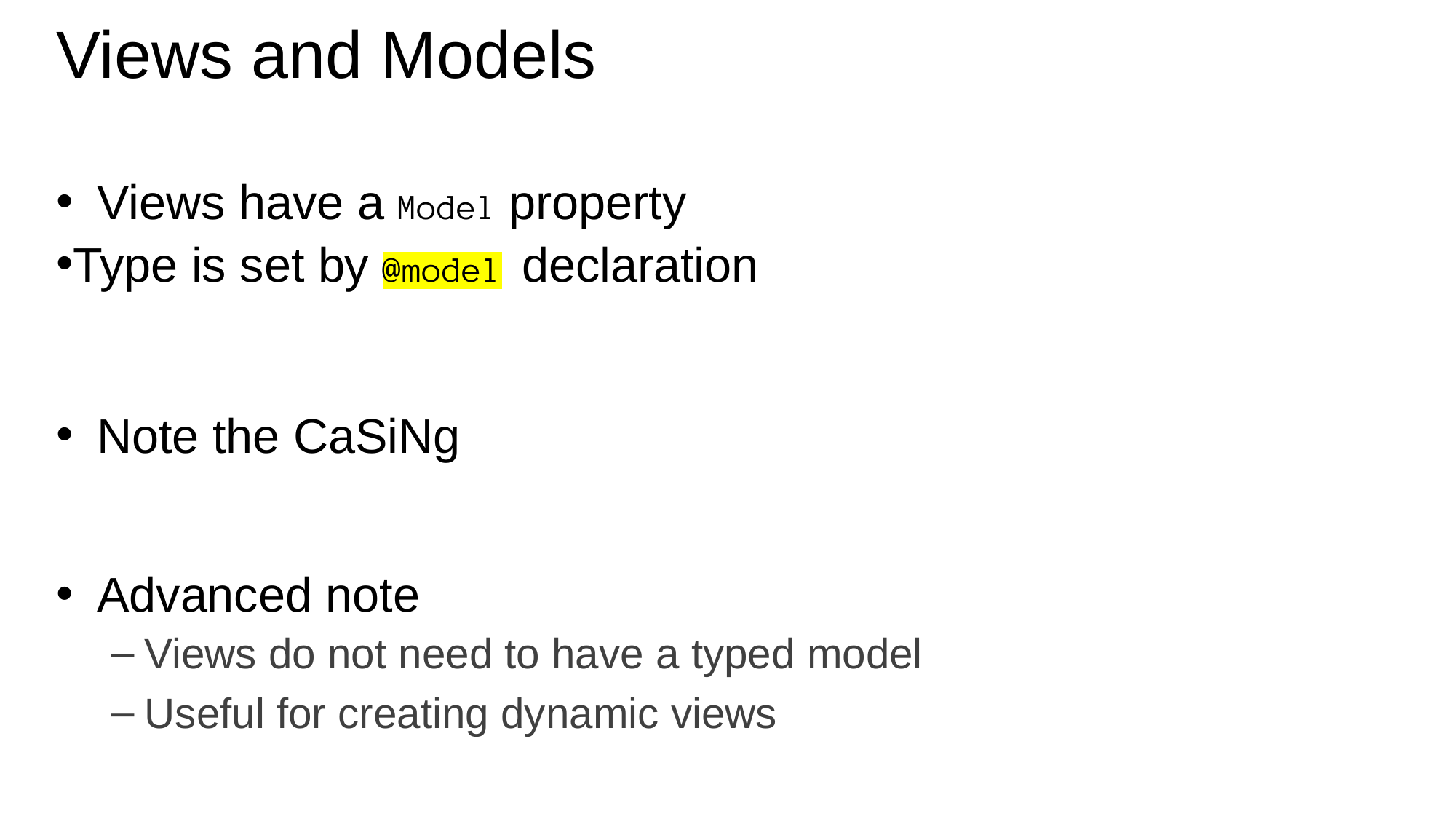

# Views and Models
Views have a Model property
Type is set by @model declaration

Note the CaSiNg

Advanced note
Views do not need to have a typed model
Useful for creating dynamic views